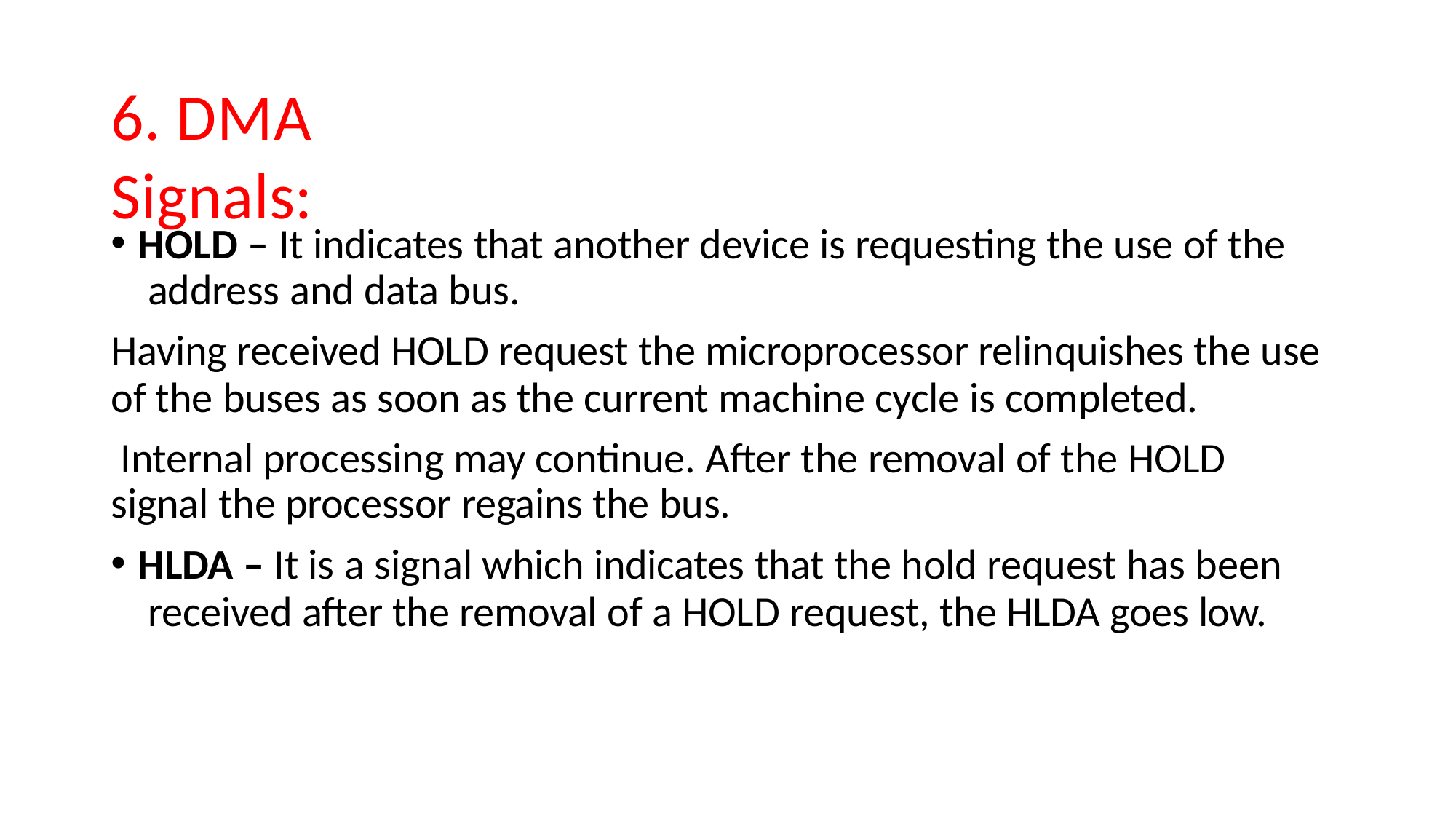

# 6. DMA Signals:
HOLD – It indicates that another device is requesting the use of the  address and data bus.
Having received HOLD request the microprocessor relinquishes the use  of the buses as soon as the current machine cycle is completed.
Internal processing may continue. After the removal of the HOLD  signal the processor regains the bus.
HLDA – It is a signal which indicates that the hold request has been  received after the removal of a HOLD request, the HLDA goes low.